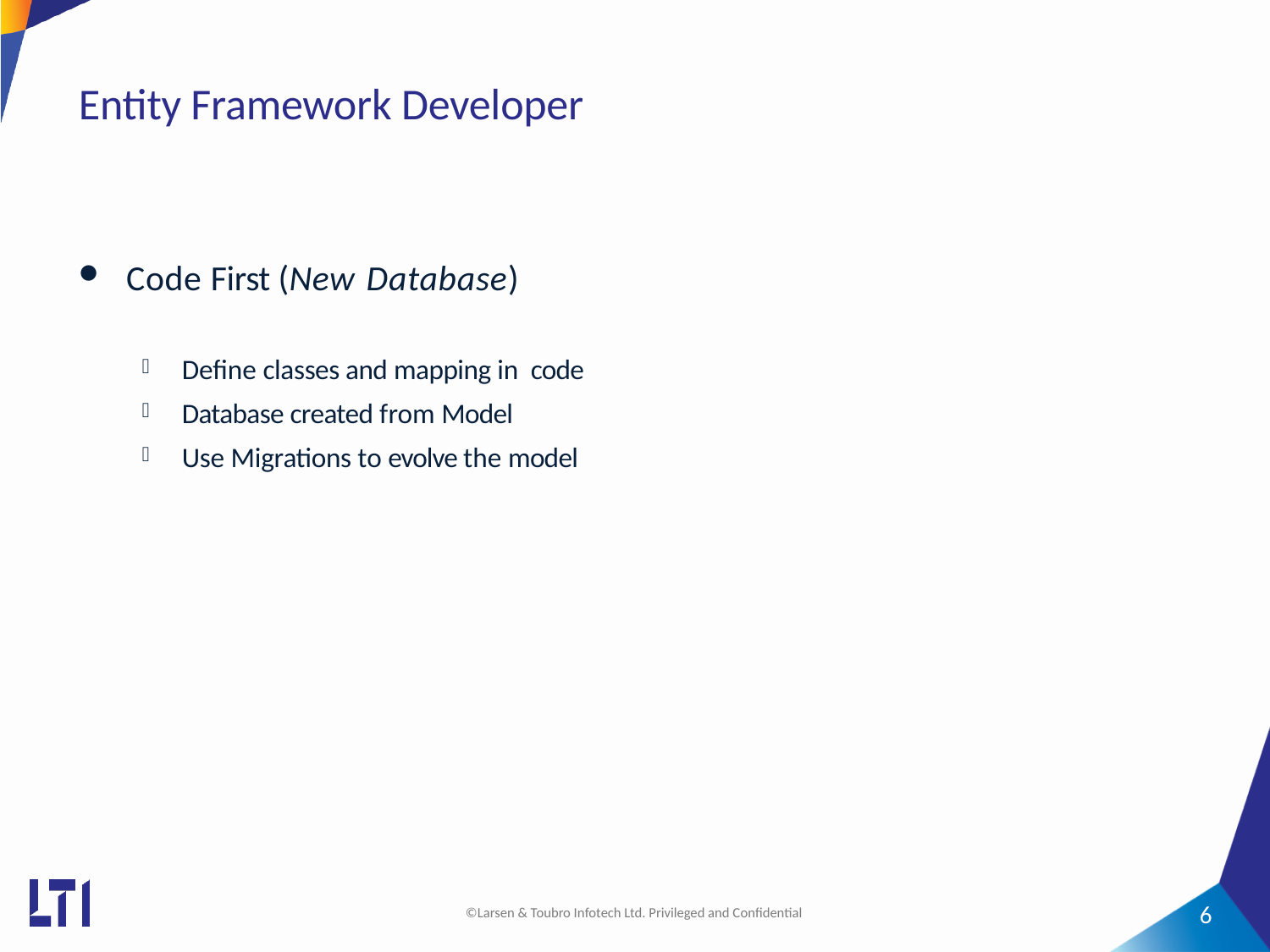

# Entity Framework Developer

Code First (New Database)

Define classes and mapping in code
Database created from Model
Use Migrations to evolve the model